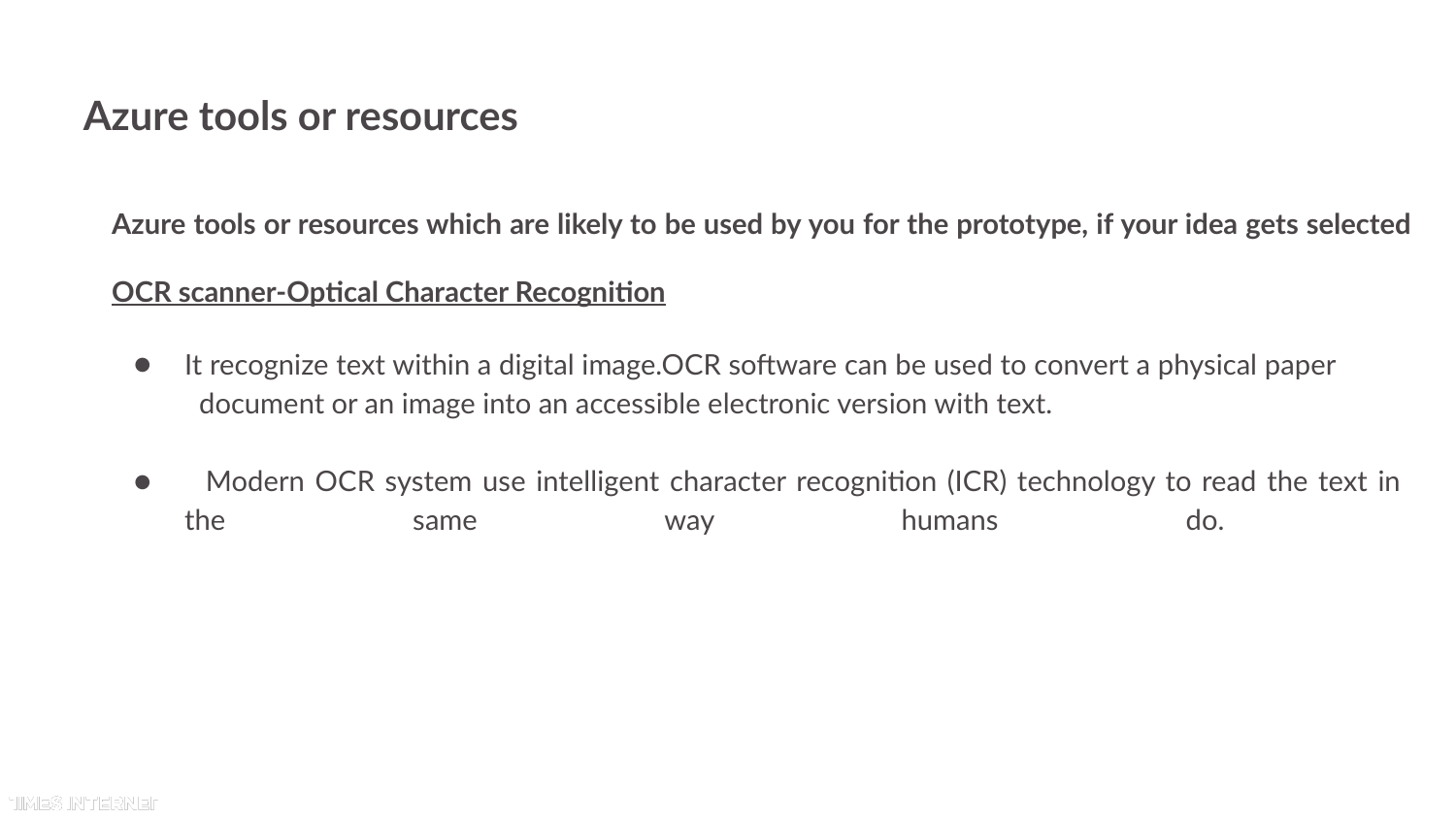

# Azure tools or resources
Azure tools or resources which are likely to be used by you for the prototype, if your idea gets selected
OCR scanner-Optical Character Recognition

It recognize text within a digital image.OCR software can be used to convert a physical paper             document or an image into an accessible electronic version with text.

  Modern OCR system use intelligent character recognition (ICR) technology to read the text in
the same way humans do.